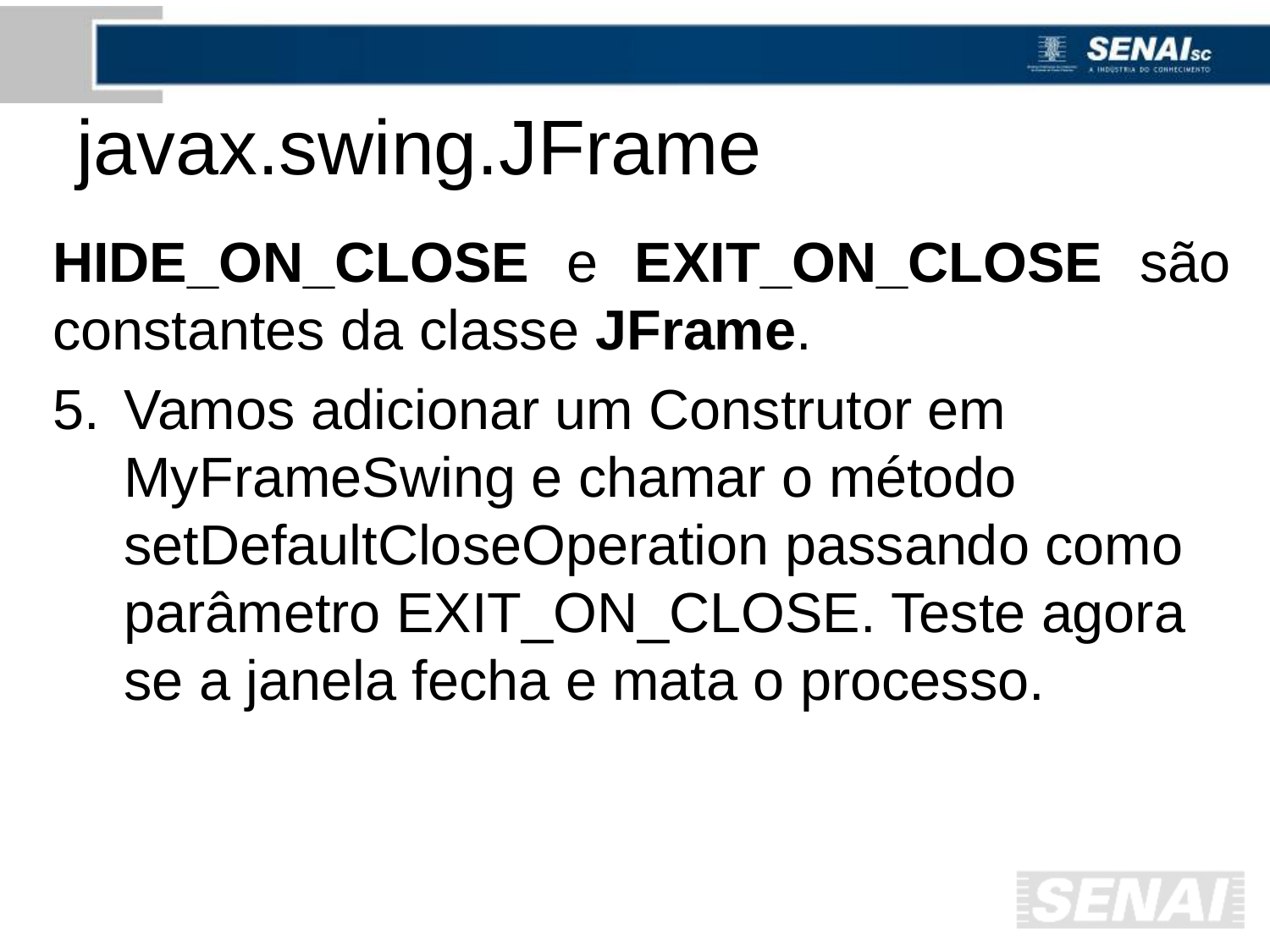

# javax.swing.JFrame
HIDE_ON_CLOSE e EXIT_ON_CLOSE são constantes da classe JFrame.
Vamos adicionar um Construtor em MyFrameSwing e chamar o método setDefaultCloseOperation passando como parâmetro EXIT_ON_CLOSE. Teste agora se a janela fecha e mata o processo.